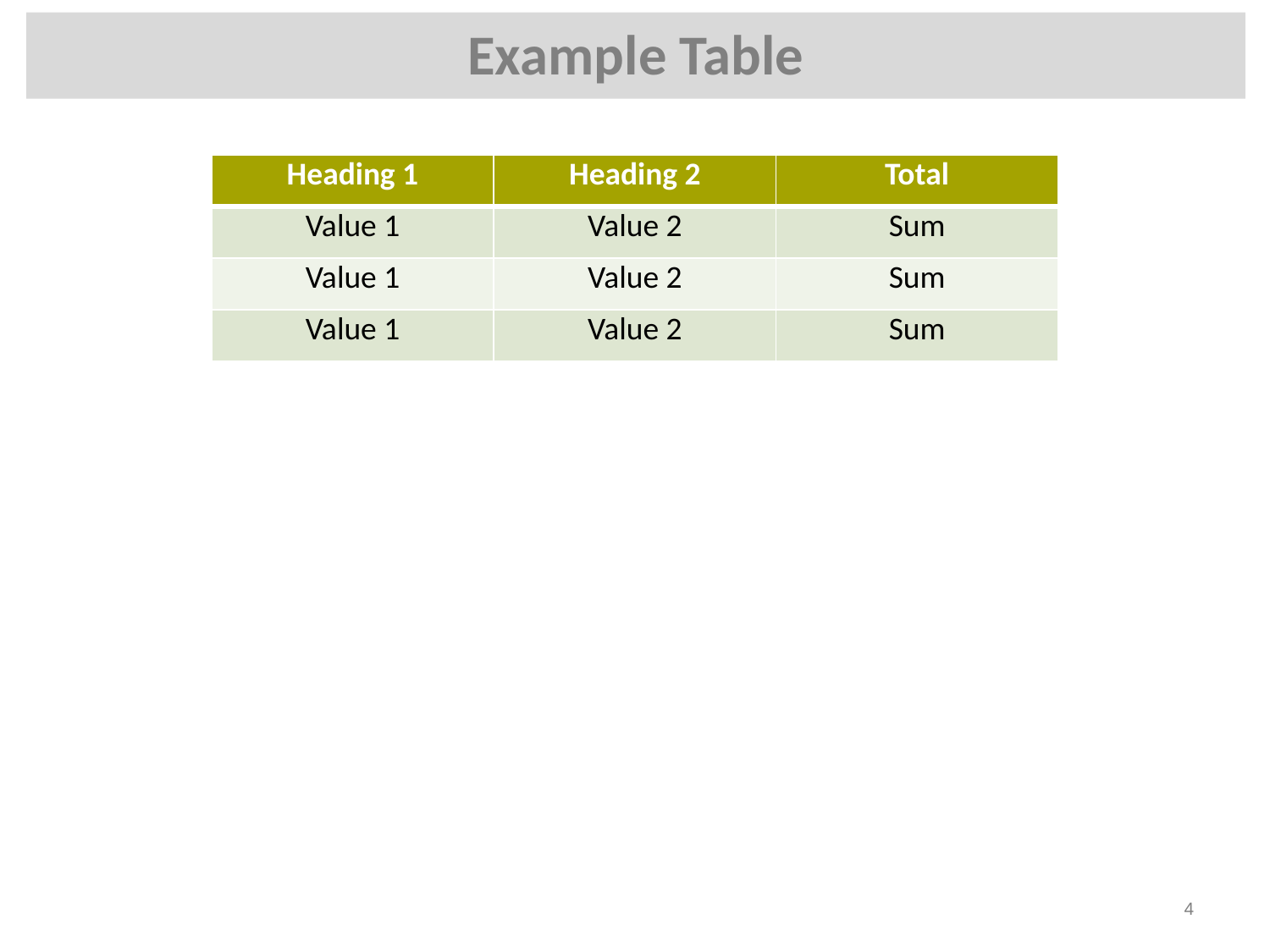

Example Table
| Heading 1 | Heading 2 | Total |
| --- | --- | --- |
| Value 1 | Value 2 | Sum |
| Value 1 | Value 2 | Sum |
| Value 1 | Value 2 | Sum |
4